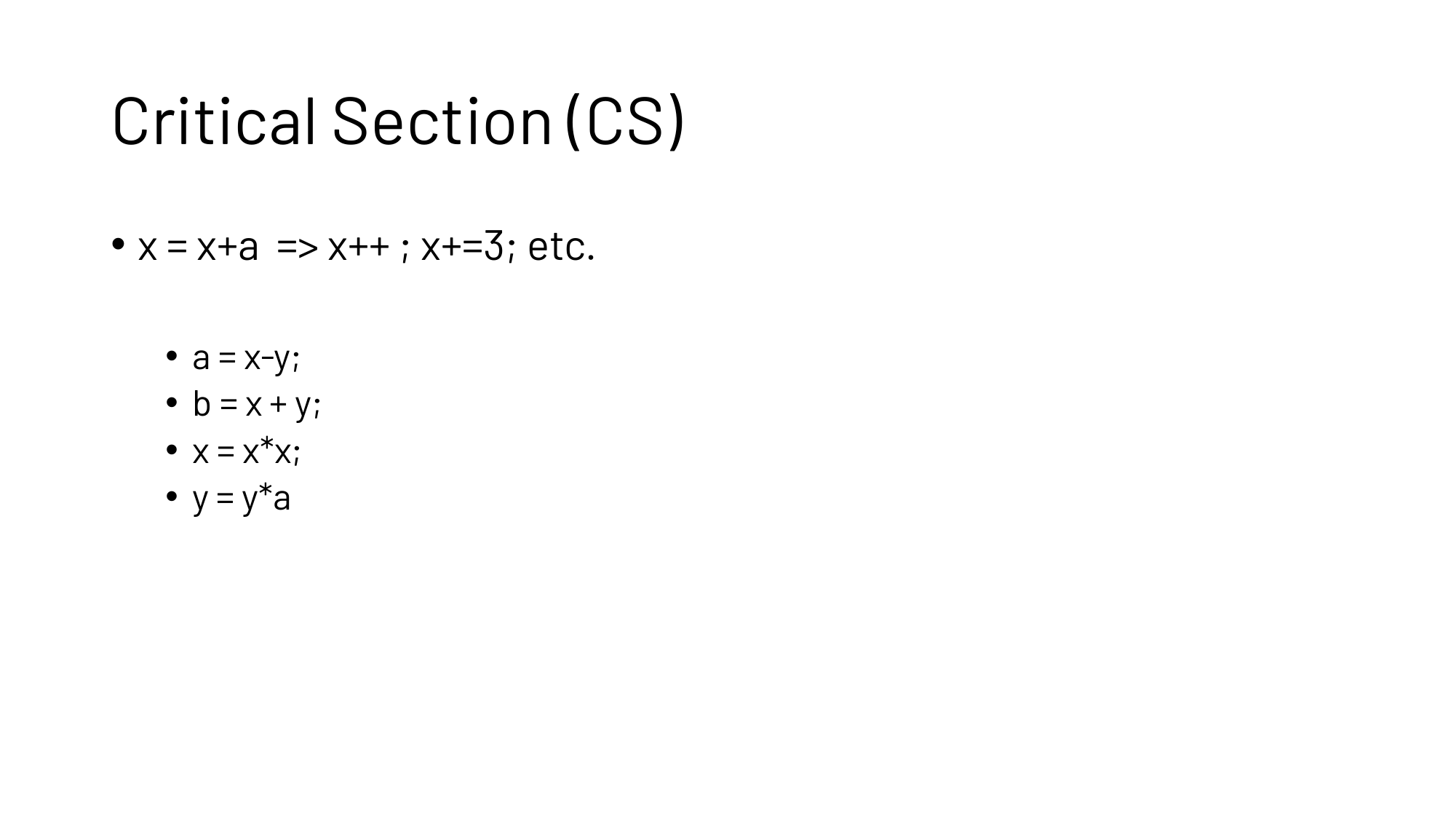

# Critical Section (CS)
x = x+a  => x++ ; x+=3; etc.

a = x-y;
b = x + y;
x = x*x;
y = y*a